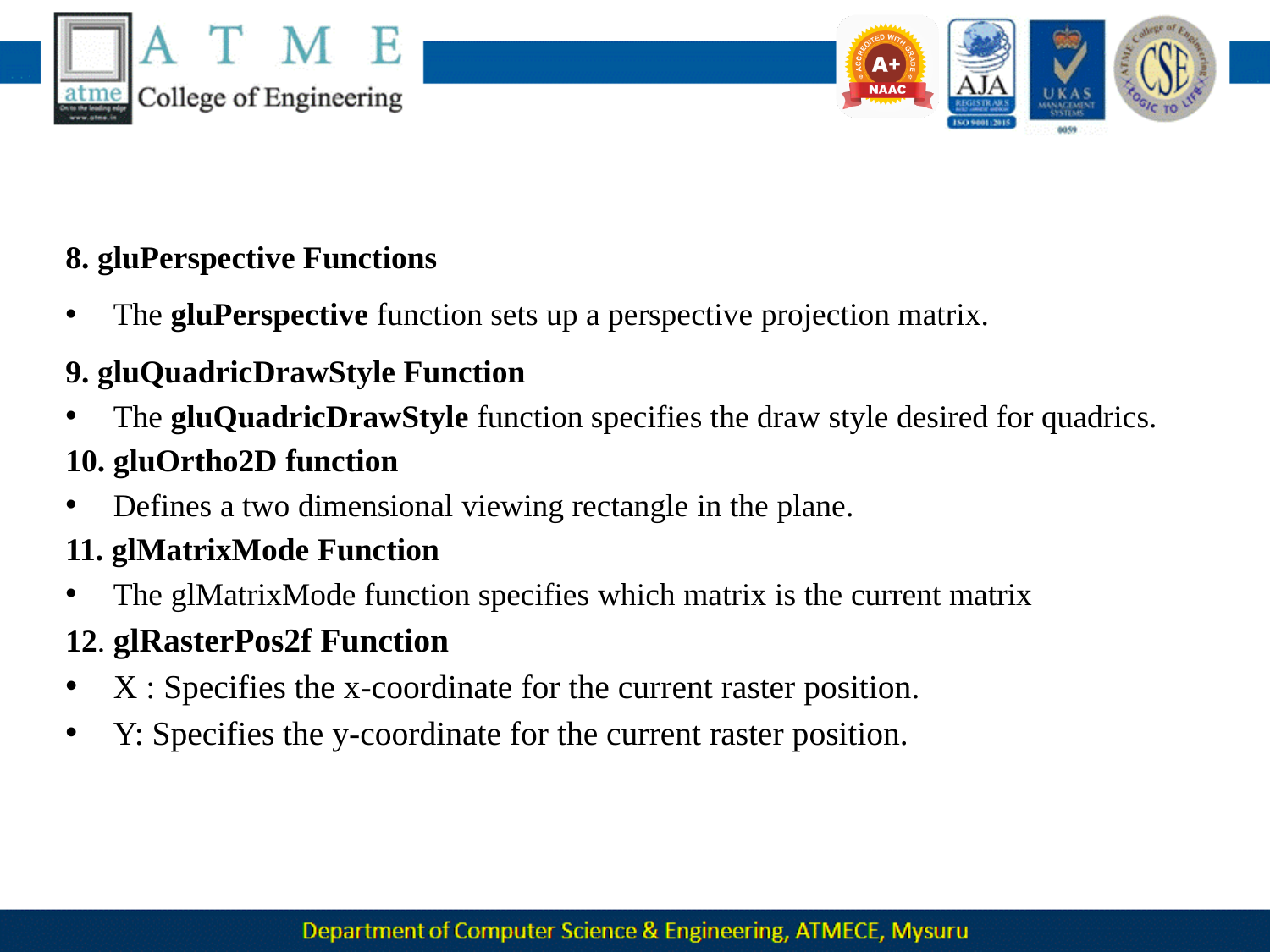

#
8. gluPerspective Functions
The gluPerspective function sets up a perspective projection matrix.
9. gluQuadricDrawStyle Function
The gluQuadricDrawStyle function specifies the draw style desired for quadrics.
10. gluOrtho2D function
Defines a two dimensional viewing rectangle in the plane.
11. glMatrixMode Function
The glMatrixMode function specifies which matrix is the current matrix
12. glRasterPos2f Function
X : Specifies the x-coordinate for the current raster position.
Y: Specifies the y-coordinate for the current raster position.